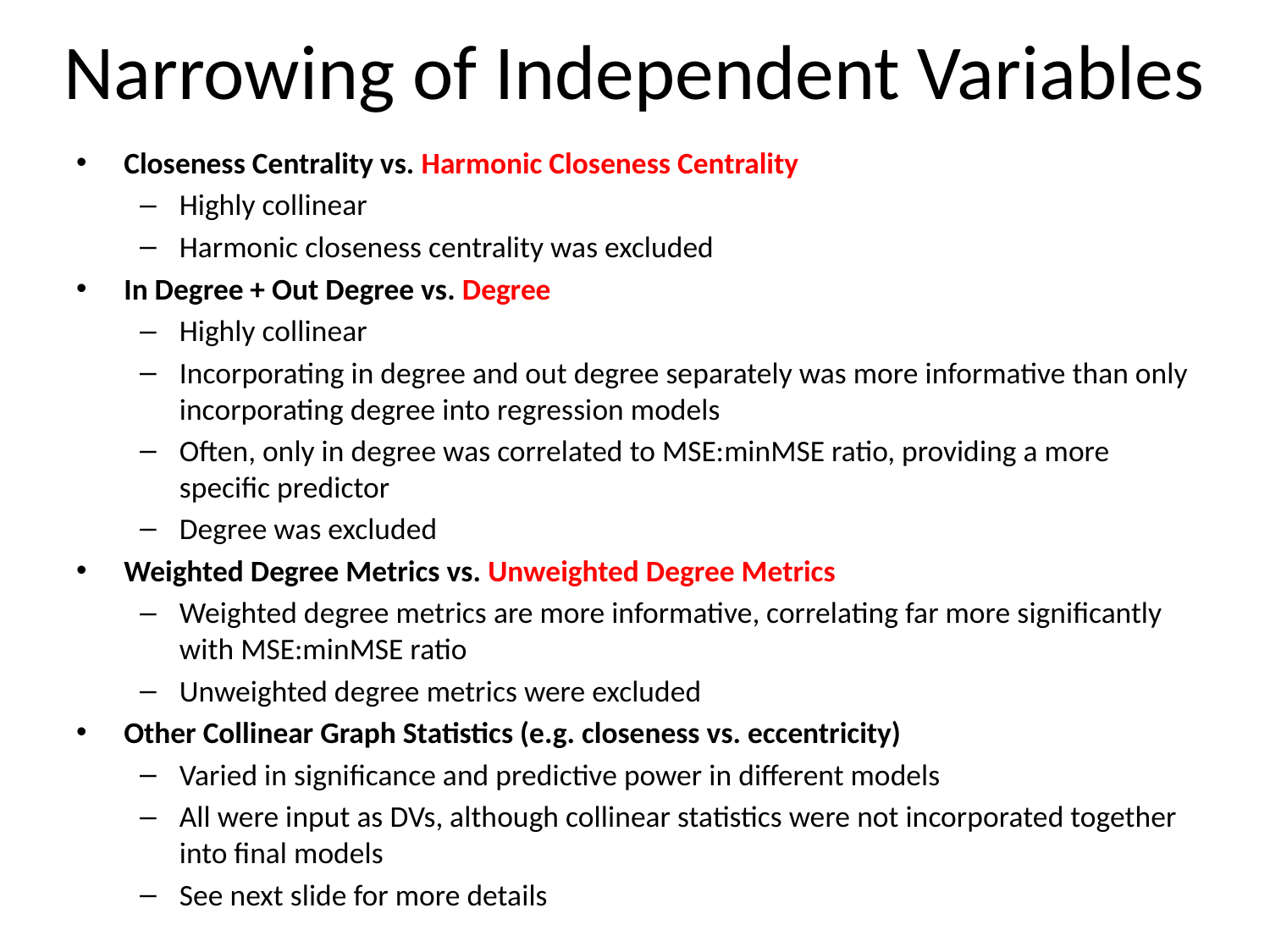

# Narrowing of Independent Variables
Closeness Centrality vs. Harmonic Closeness Centrality
Highly collinear
Harmonic closeness centrality was excluded
In Degree + Out Degree vs. Degree
Highly collinear
Incorporating in degree and out degree separately was more informative than only incorporating degree into regression models
Often, only in degree was correlated to MSE:minMSE ratio, providing a more specific predictor
Degree was excluded
Weighted Degree Metrics vs. Unweighted Degree Metrics
Weighted degree metrics are more informative, correlating far more significantly with MSE:minMSE ratio
Unweighted degree metrics were excluded
Other Collinear Graph Statistics (e.g. closeness vs. eccentricity)
Varied in significance and predictive power in different models
All were input as DVs, although collinear statistics were not incorporated together into final models
See next slide for more details